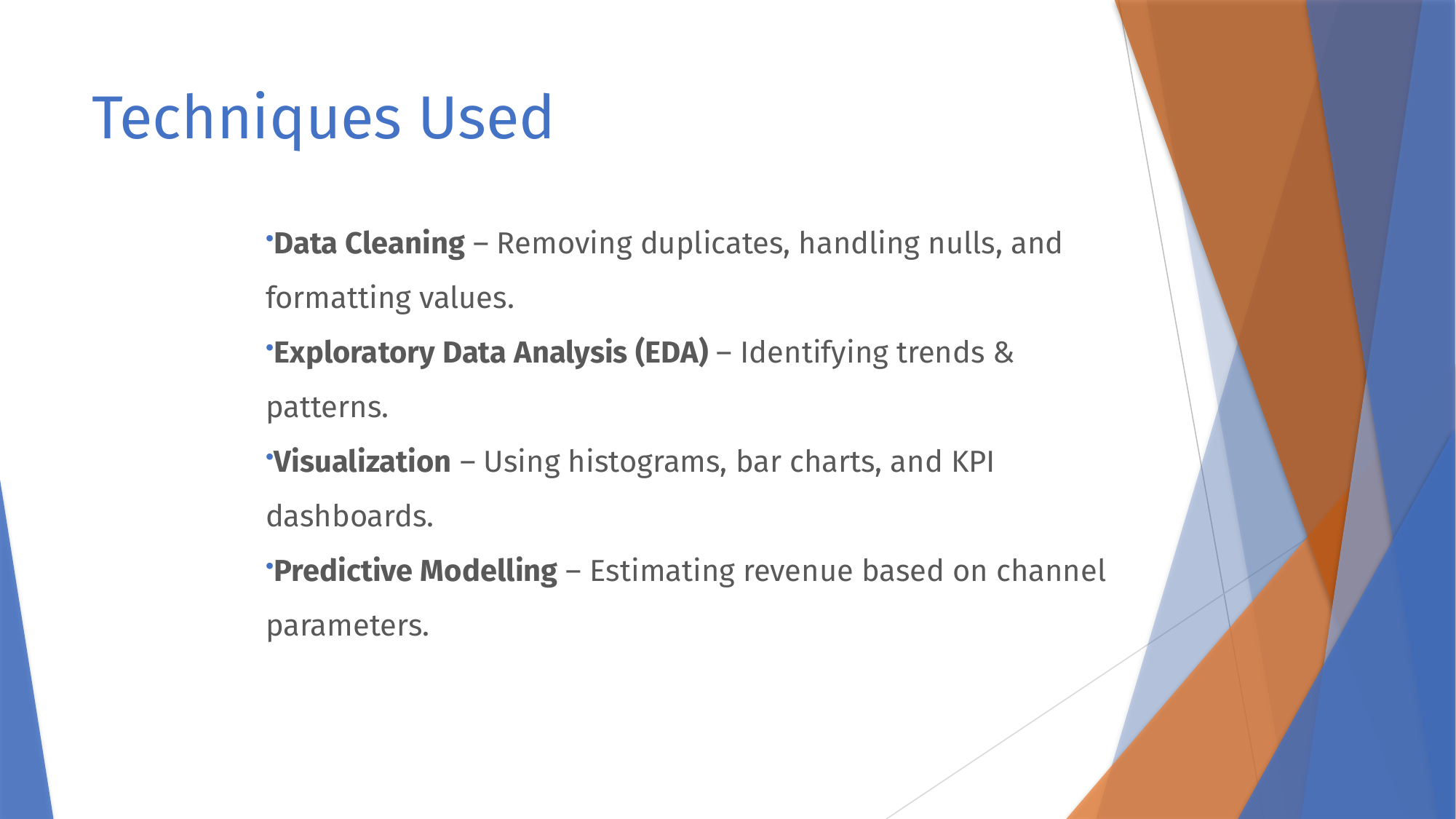

# Techniques Used
Data Cleaning – Removing duplicates, handling nulls, and formatting values.
Exploratory Data Analysis (EDA) – Identifying trends & patterns.
Visualization – Using histograms, bar charts, and KPI dashboards.
Predictive Modelling – Estimating revenue based on channel parameters.